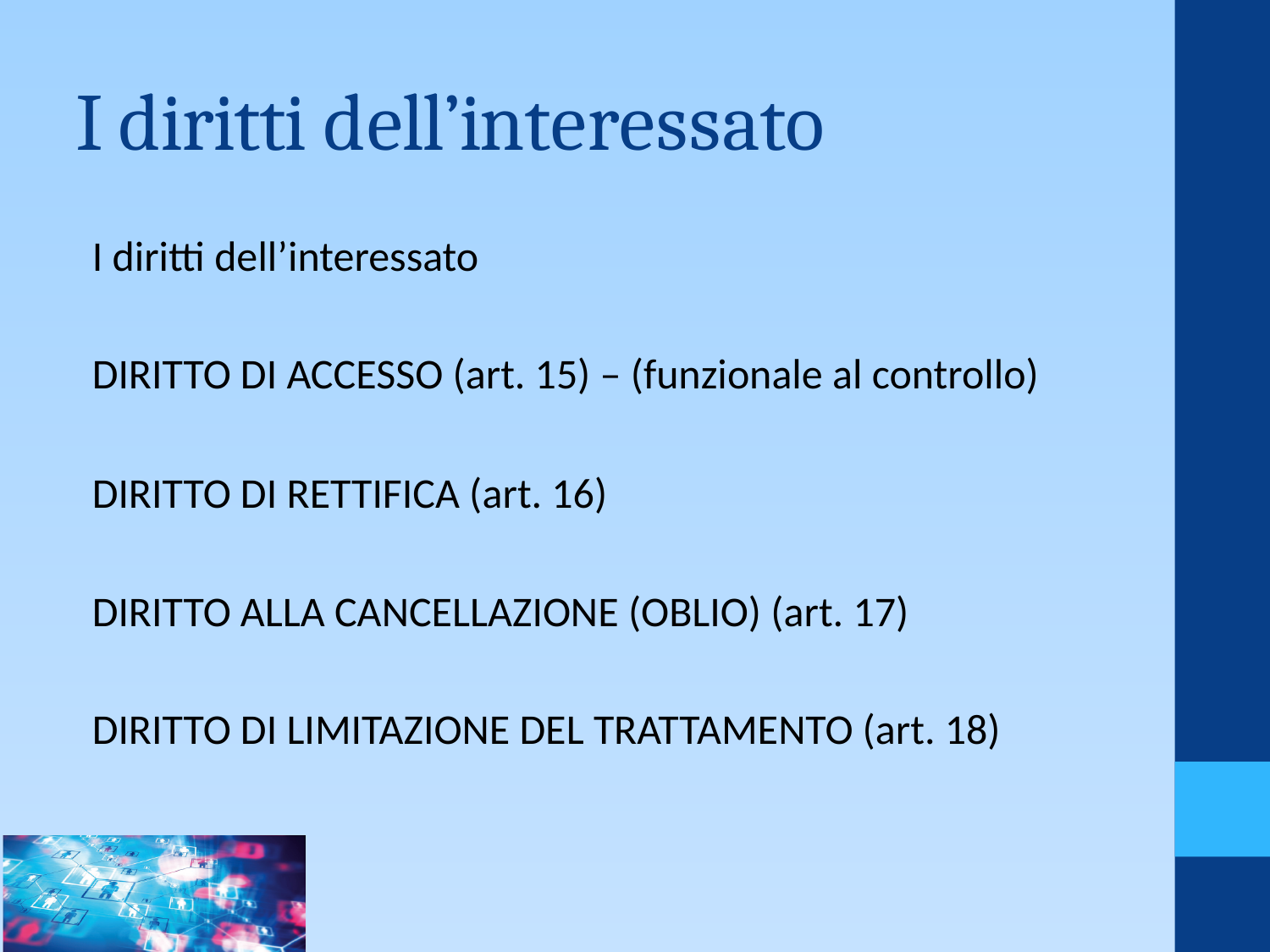

# I diritti dell’interessato
I diritti dell’interessato

DIRITTO DI ACCESSO (art. 15) – (funzionale al controllo)

DIRITTO DI RETTIFICA (art. 16)

DIRITTO ALLA CANCELLAZIONE (OBLIO) (art. 17)

DIRITTO DI LIMITAZIONE DEL TRATTAMENTO (art. 18)